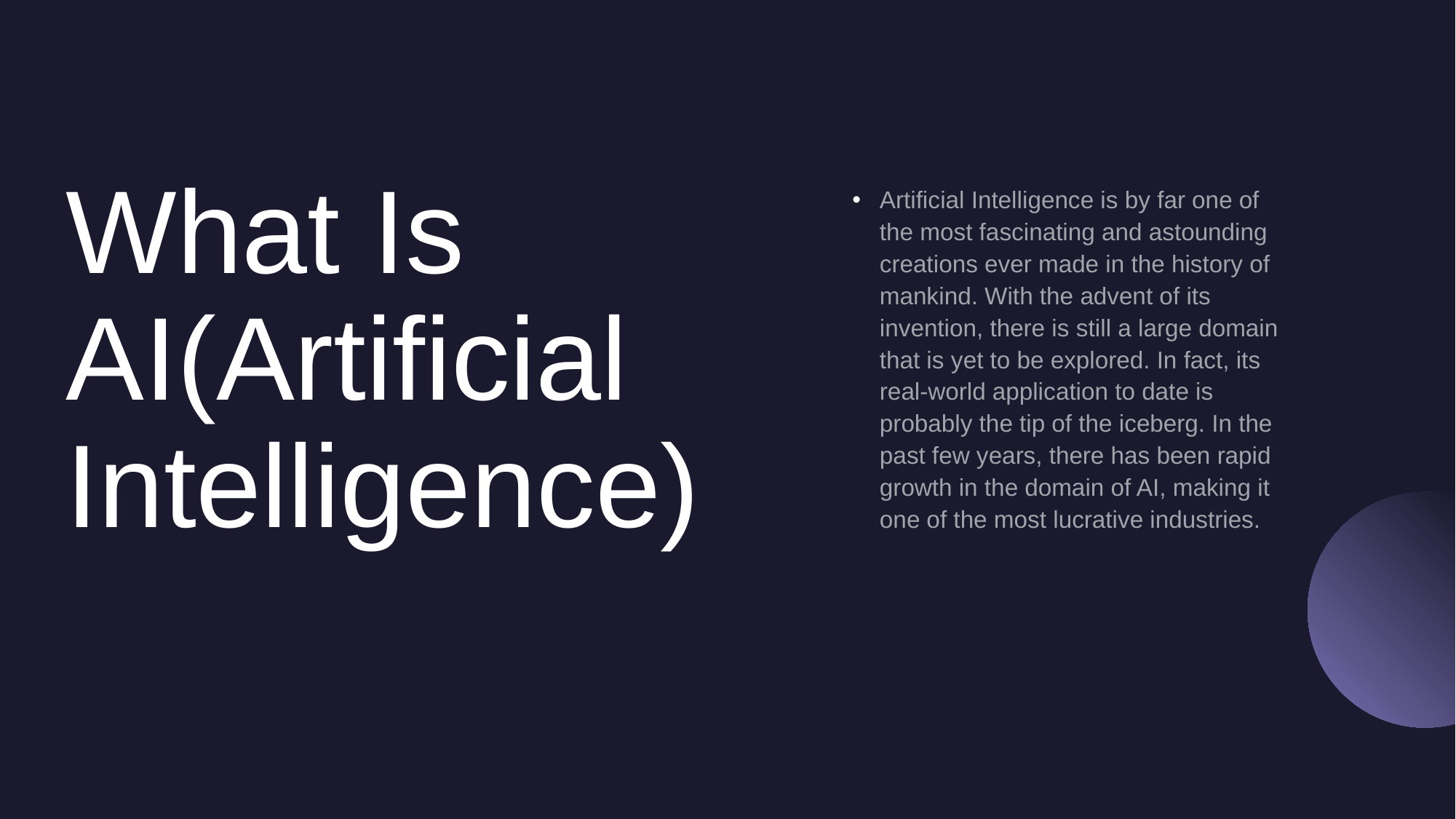

# What Is AI(Artificial Intelligence)
Artificial Intelligence is by far one of the most fascinating and astounding creations ever made in the history of mankind. With the advent of its invention, there is still a large domain that is yet to be explored. In fact, its real-world application to date is probably the tip of the iceberg. In the past few years, there has been rapid growth in the domain of AI, making it one of the most lucrative industries.